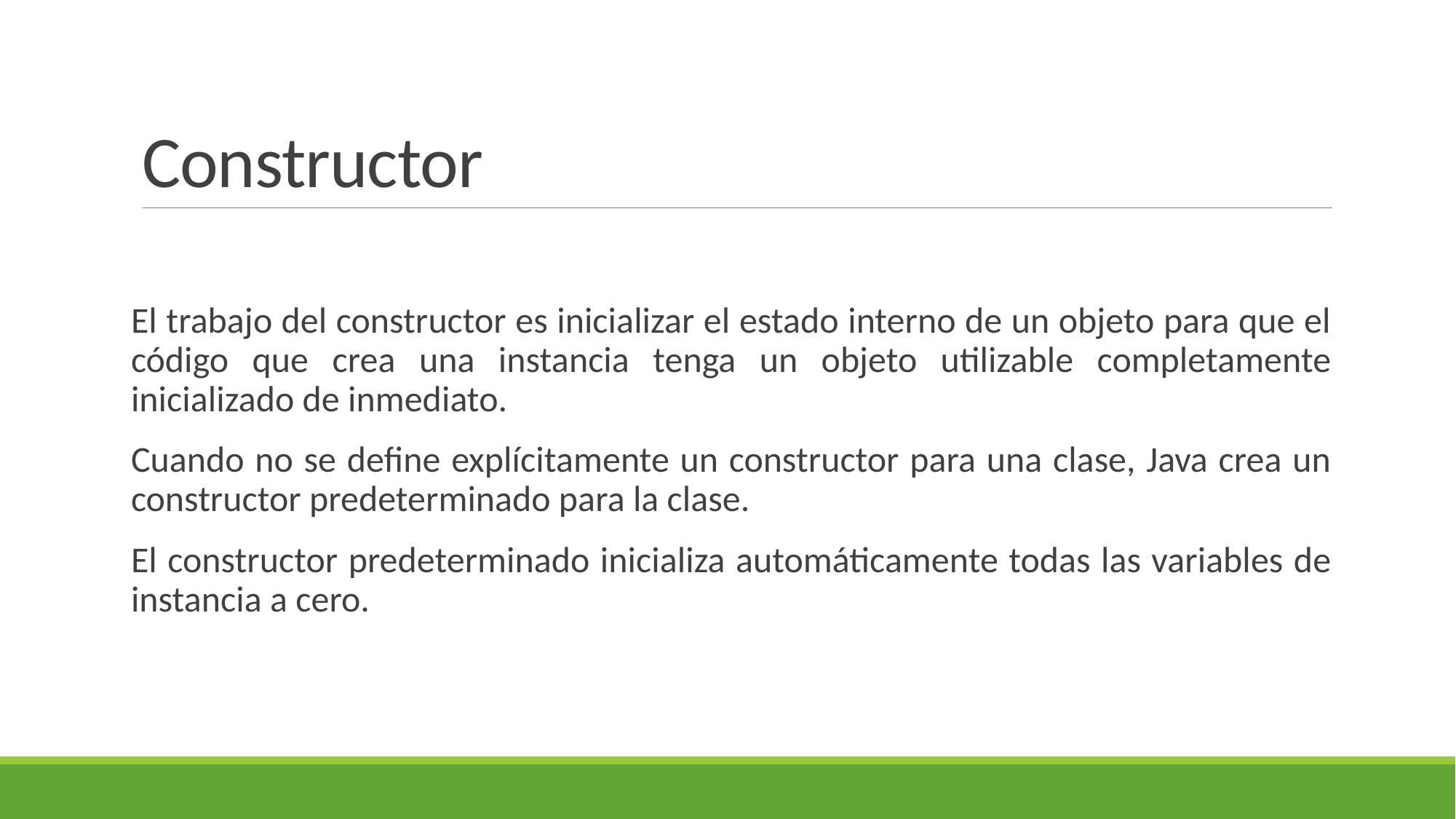

# Constructor
El trabajo del constructor es inicializar el estado interno de un objeto para que el código que crea una instancia tenga un objeto utilizable completamente inicializado de inmediato.
Cuando no se define explícitamente un constructor para una clase, Java crea un constructor predeterminado para la clase.
El constructor predeterminado inicializa automáticamente todas las variables de instancia a cero.